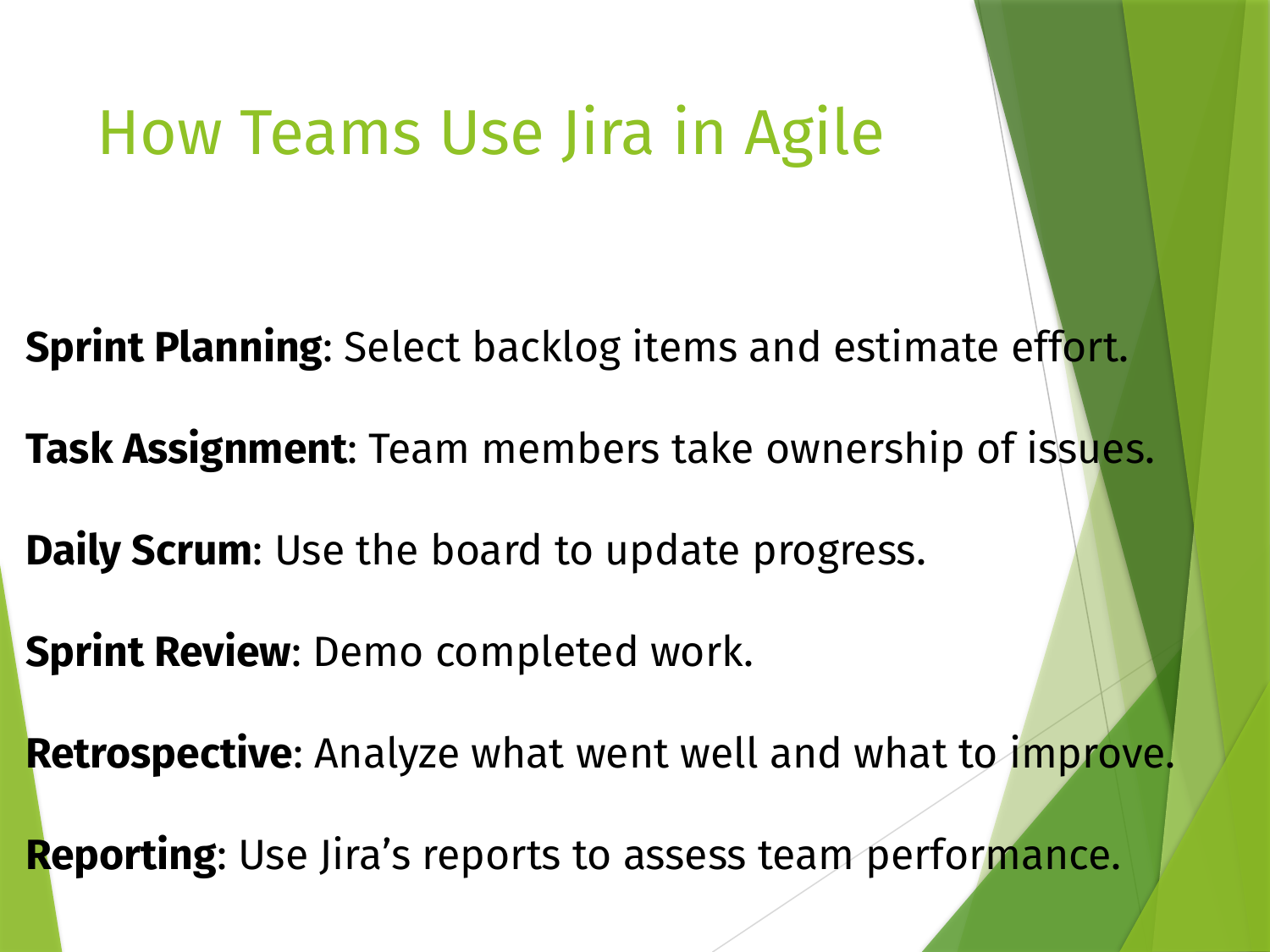

# How Teams Use Jira in Agile
Sprint Planning: Select backlog items and estimate effort.

Task Assignment: Team members take ownership of issues.

Daily Scrum: Use the board to update progress.

Sprint Review: Demo completed work.

Retrospective: Analyze what went well and what to improve.

Reporting: Use Jira’s reports to assess team performance.